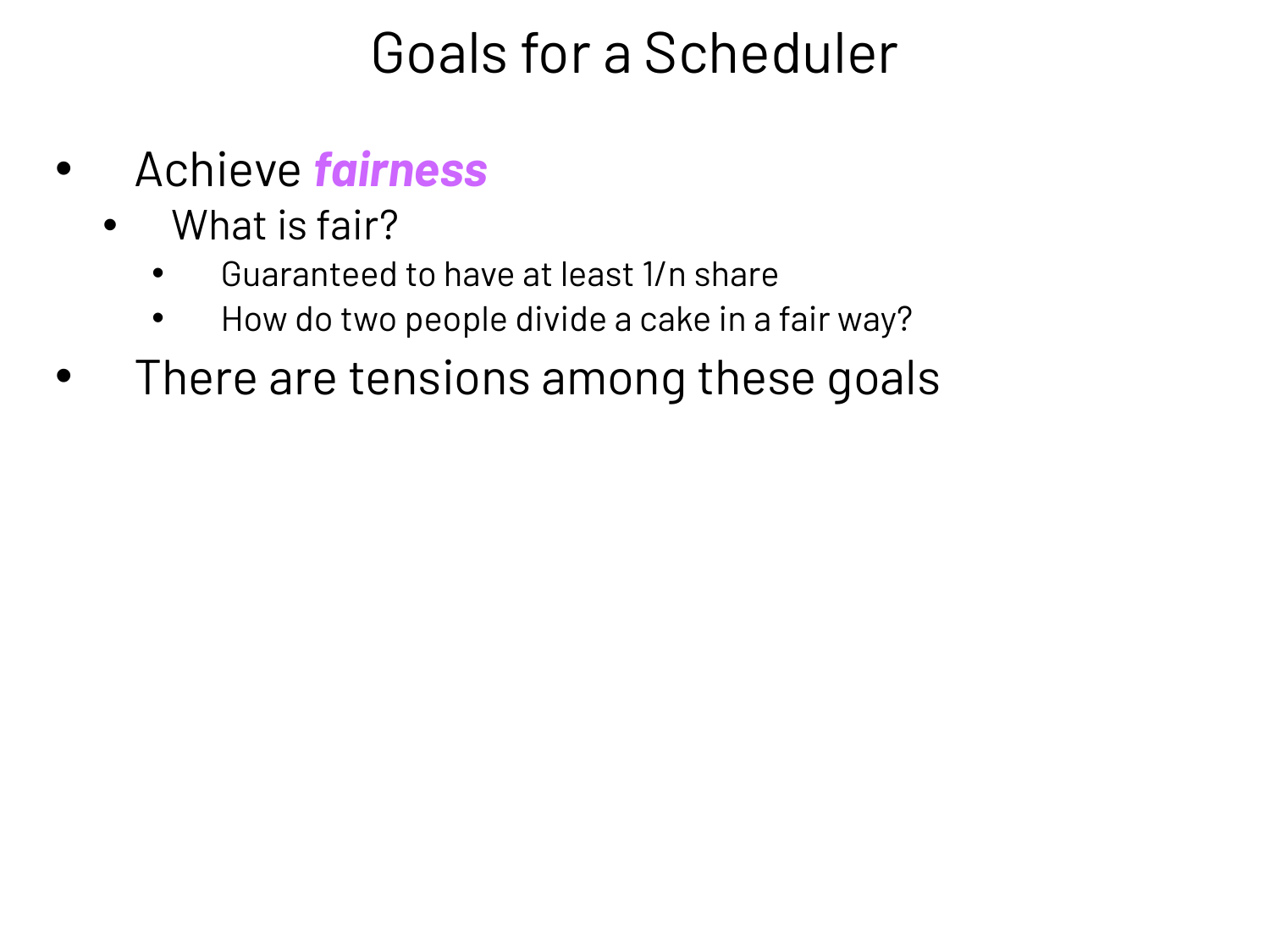

# Goals for a Scheduler
Achieve fairness
What is fair?
Guaranteed to have at least 1/n share
How do two people divide a cake in a fair way?
There are tensions among these goals